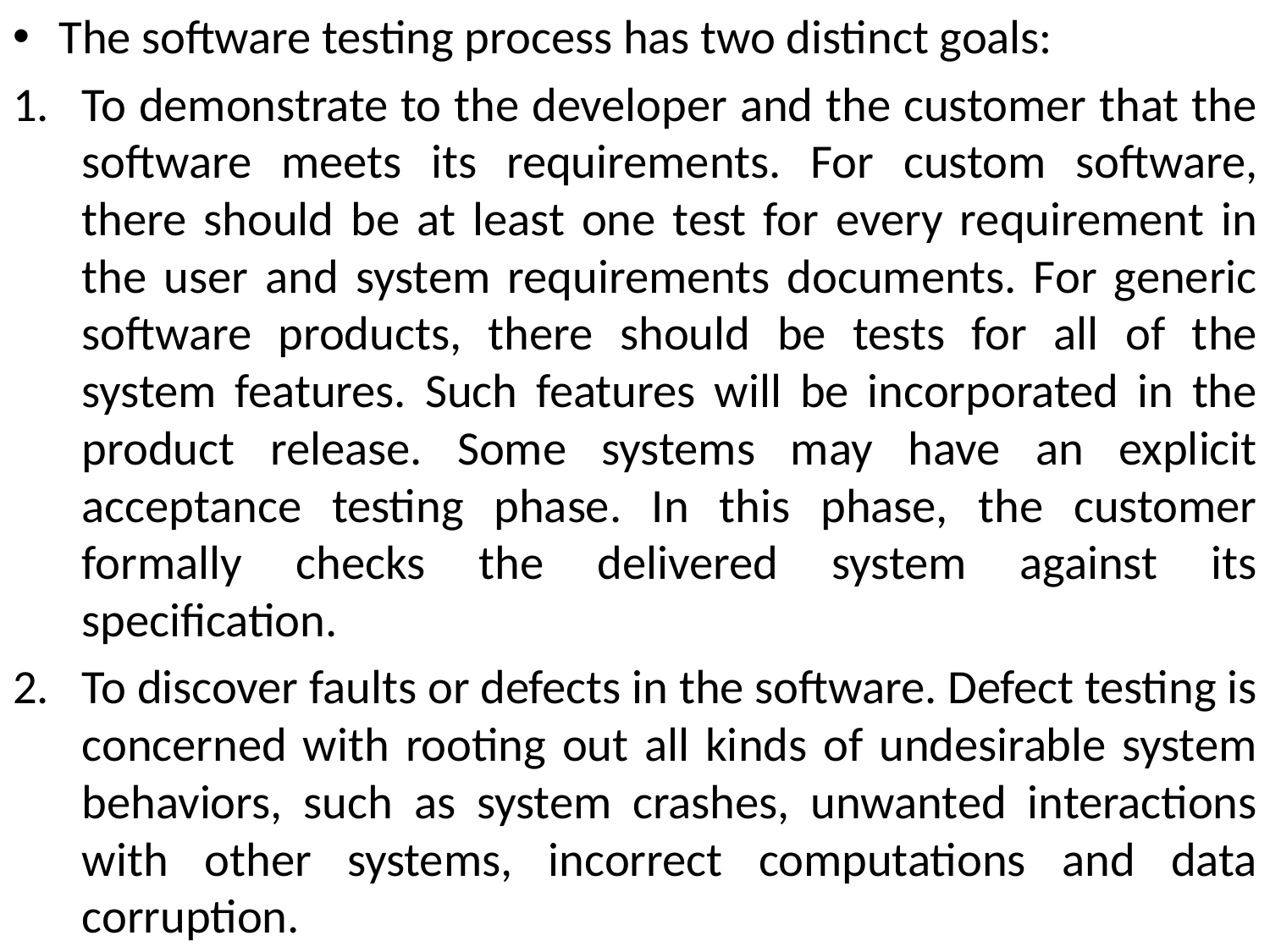

The software testing process has two distinct goals:
To demonstrate to the developer and the customer that the software meets its requirements. For custom software, there should be at least one test for every requirement in the user and system requirements documents. For generic software products, there should be tests for all of the system features. Such features will be incorporated in the product release. Some systems may have an explicit acceptance testing phase. In this phase, the customer formally checks the delivered system against its specification.
To discover faults or defects in the software. Defect testing is concerned with rooting out all kinds of undesirable system behaviors, such as system crashes, unwanted interactions with other systems, incorrect computations and data corruption.